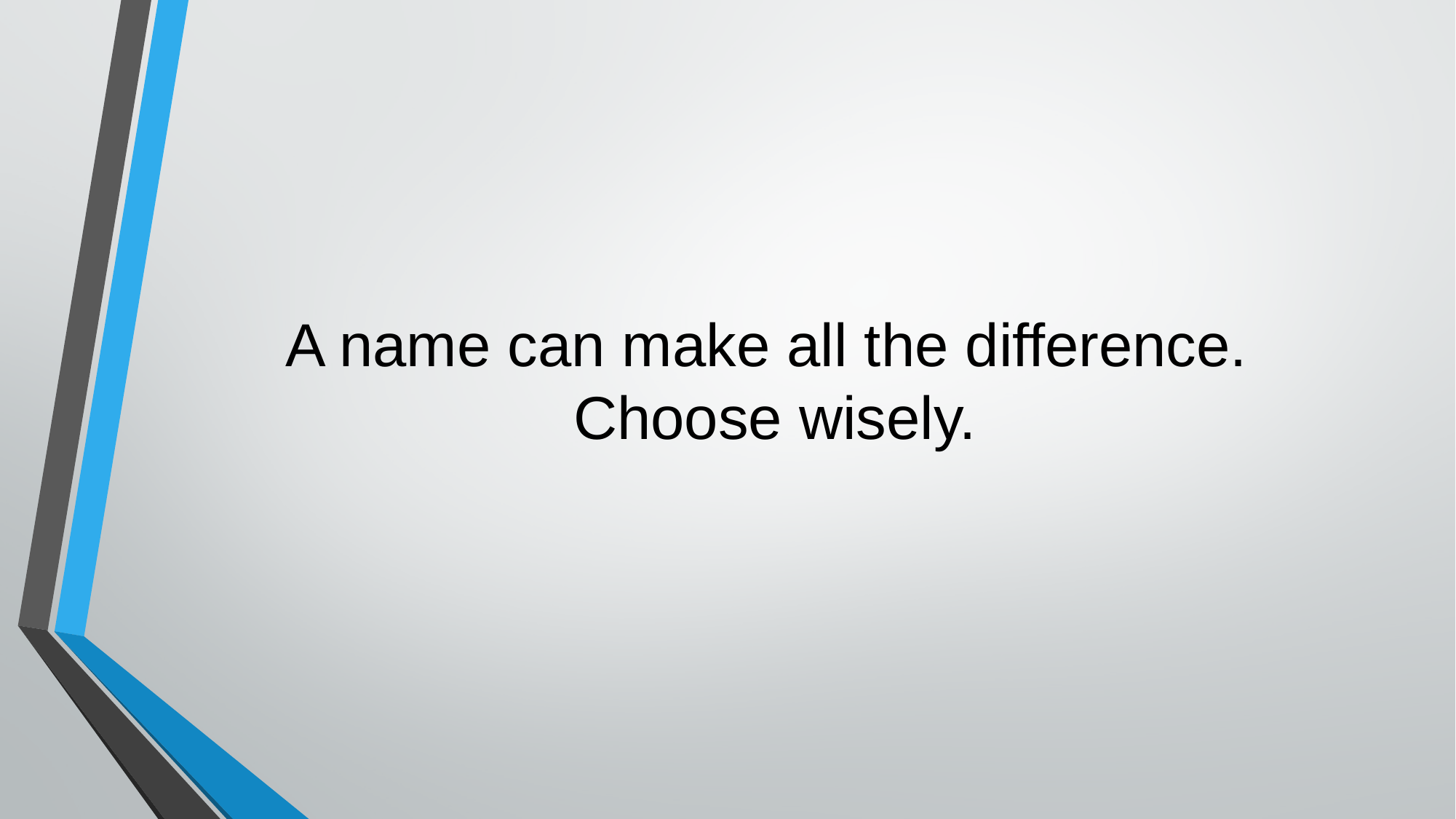

# A name can make all the difference. Choose wisely.